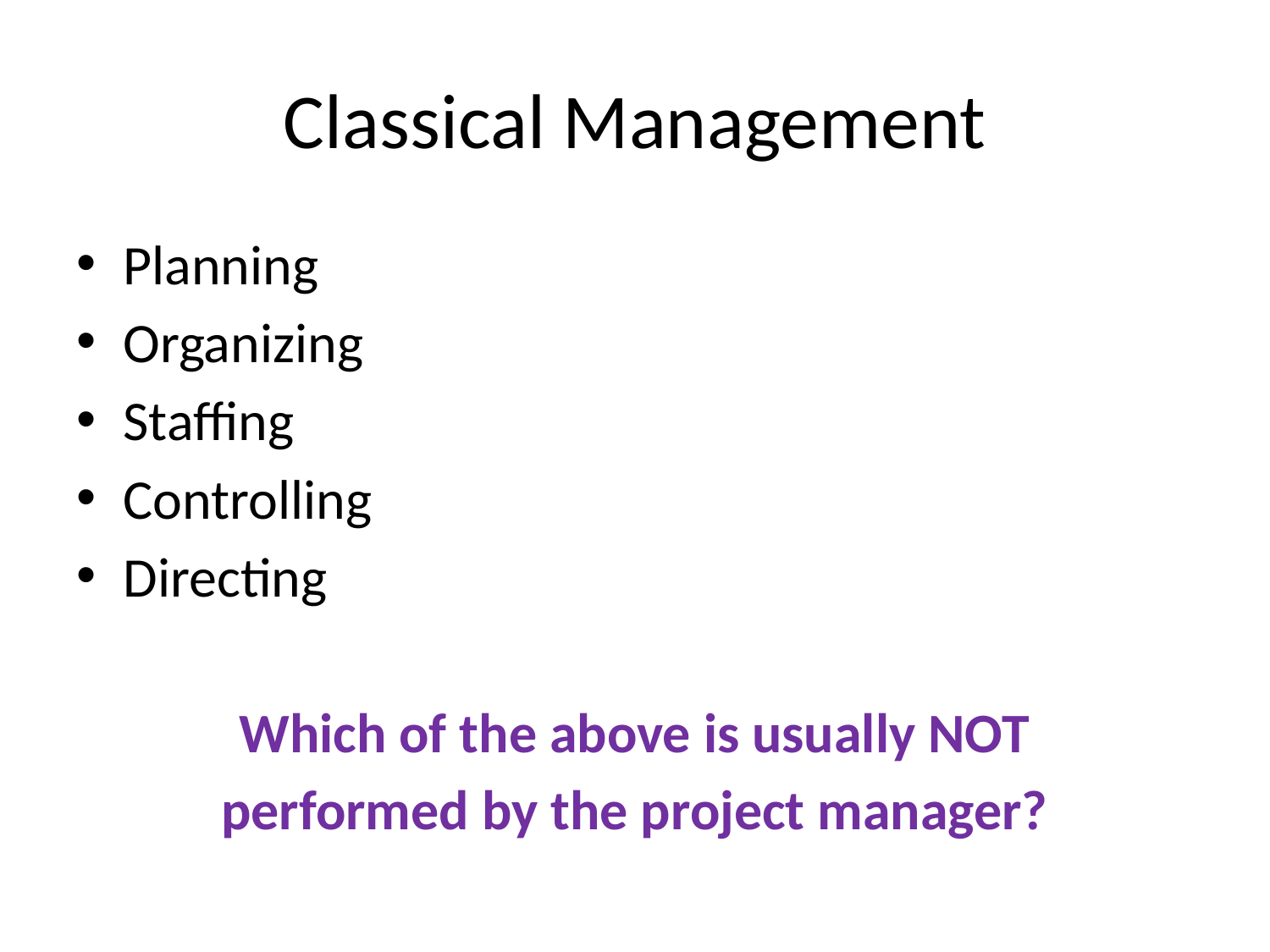

# Classical Management
Planning
Organizing
Staffing
Controlling
Directing

Which of the above is usually NOT
performed by the project manager?